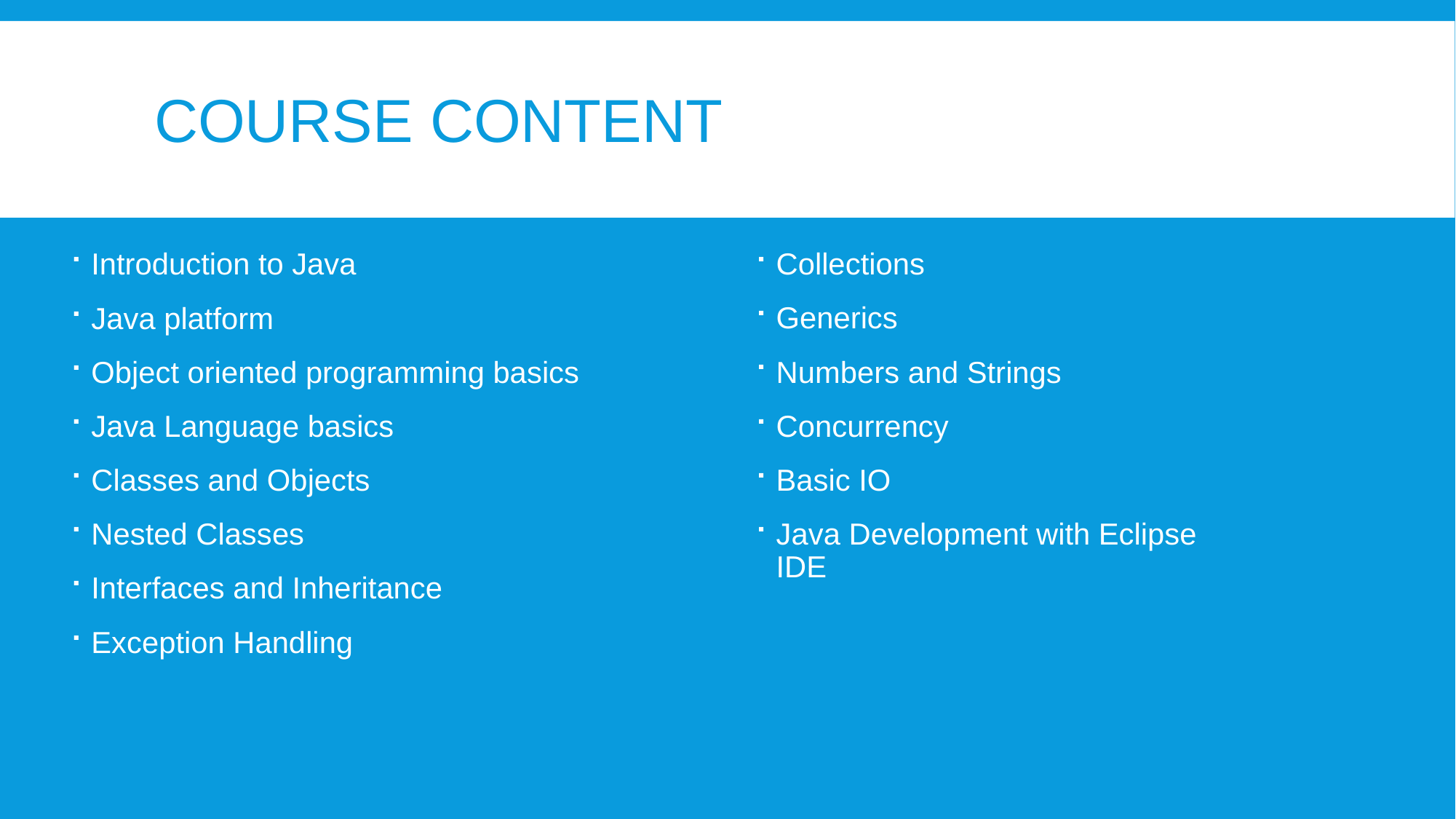

# Course content
Introduction to Java
Java platform
Object oriented programming basics
Java Language basics
Classes and Objects
Nested Classes
Interfaces and Inheritance
Exception Handling
Collections
Generics
Numbers and Strings
Concurrency
Basic IO
Java Development with Eclipse IDE